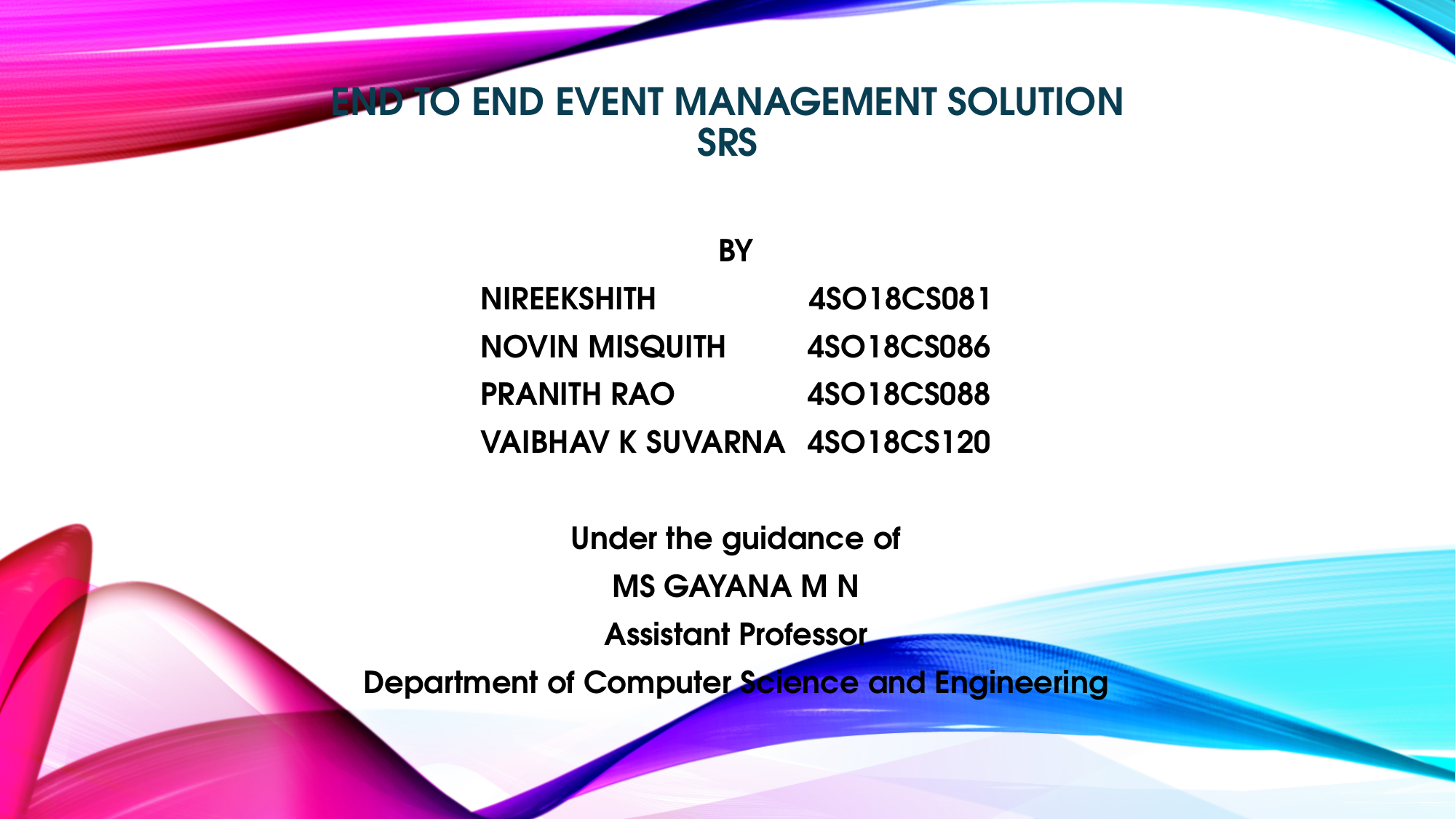

# END TO END EVENT MANAGEMENT SOLUTION SRS
BY
  NIREEKSHITH	               4SO18CS081
NOVIN MISQUITH	4SO18CS086
PRANITH RAO    	4SO18CS088
VAIBHAV K SUVARNA	4SO18CS120

Under the guidance of
MS GAYANA M N
Assistant Professor
Department of Computer Science and Engineering